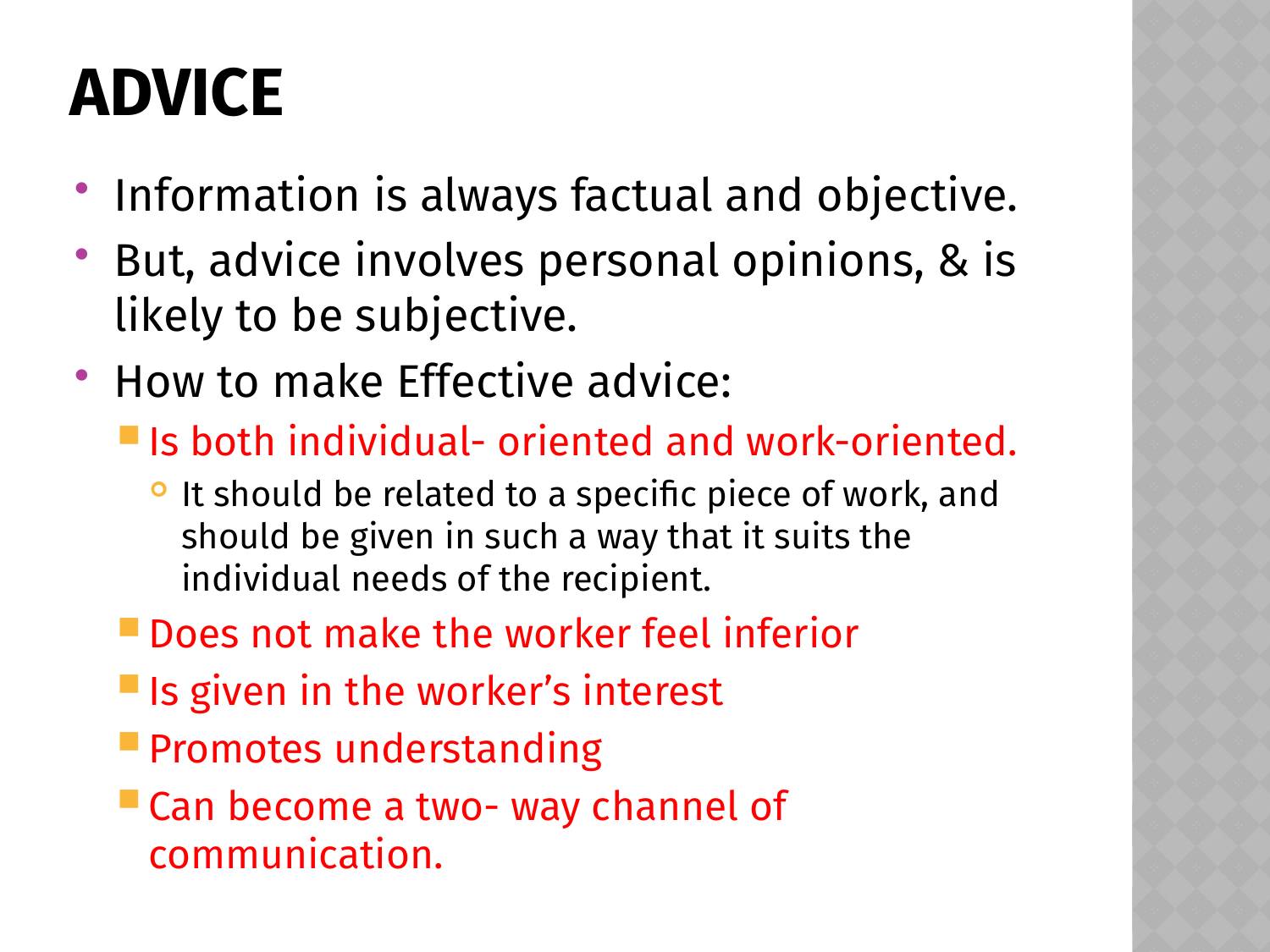

# advice
Information is always factual and objective.
But, advice involves personal opinions, & is likely to be subjective.
How to make Effective advice:
Is both individual- oriented and work-oriented.
It should be related to a specific piece of work, and should be given in such a way that it suits the individual needs of the recipient.
Does not make the worker feel inferior
Is given in the worker’s interest
Promotes understanding
Can become a two- way channel of communication.